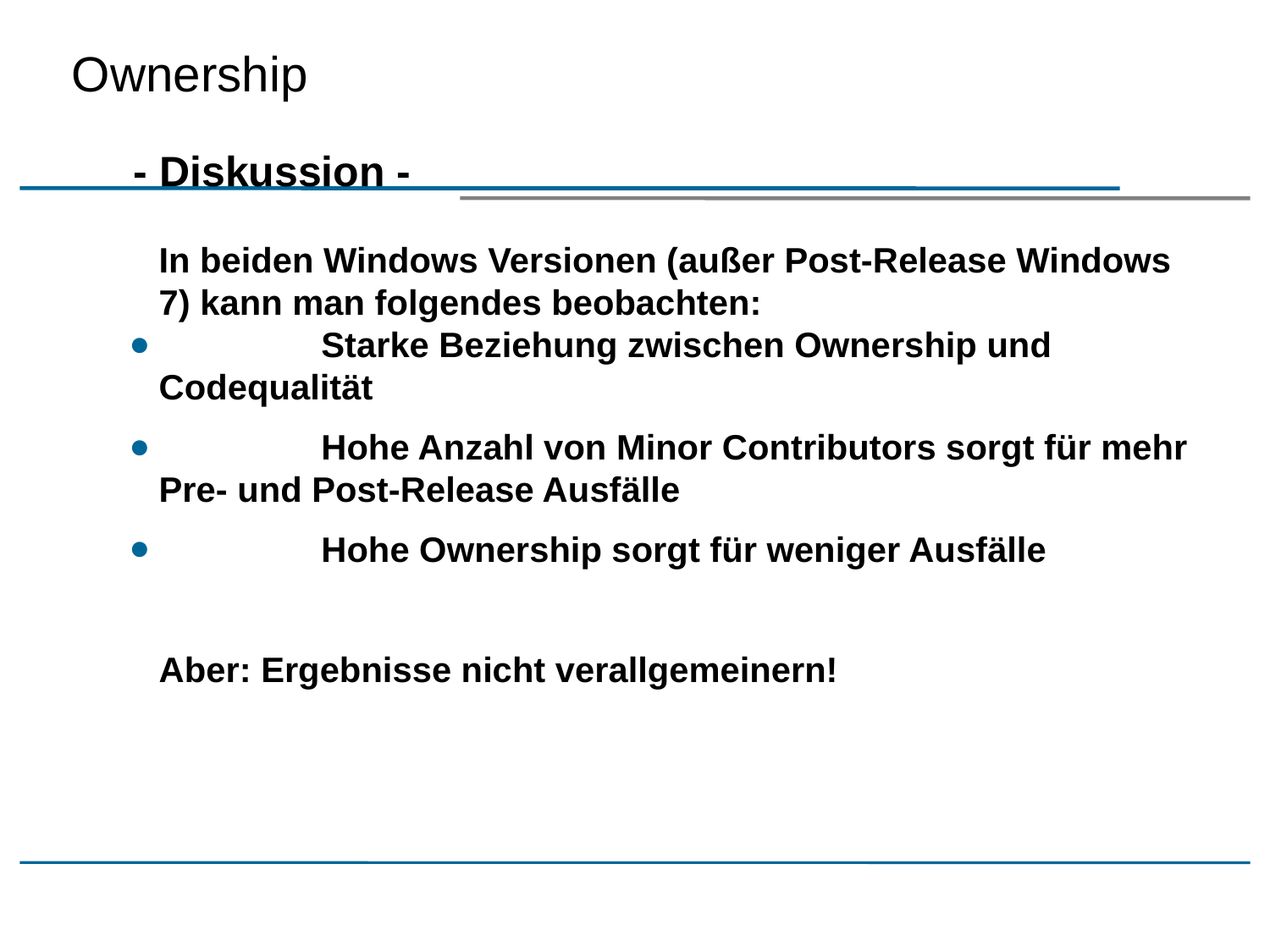

Ownership
- Diskussion -

In beiden Windows Versionen (außer Post-Release Windows 7) kann man folgendes beobachten:
 	Starke Beziehung zwischen Ownership und Codequalität
 	Hohe Anzahl von Minor Contributors sorgt für mehr Pre- und Post-Release Ausfälle
 	Hohe Ownership sorgt für weniger Ausfälle

Aber: Ergebnisse nicht verallgemeinern!